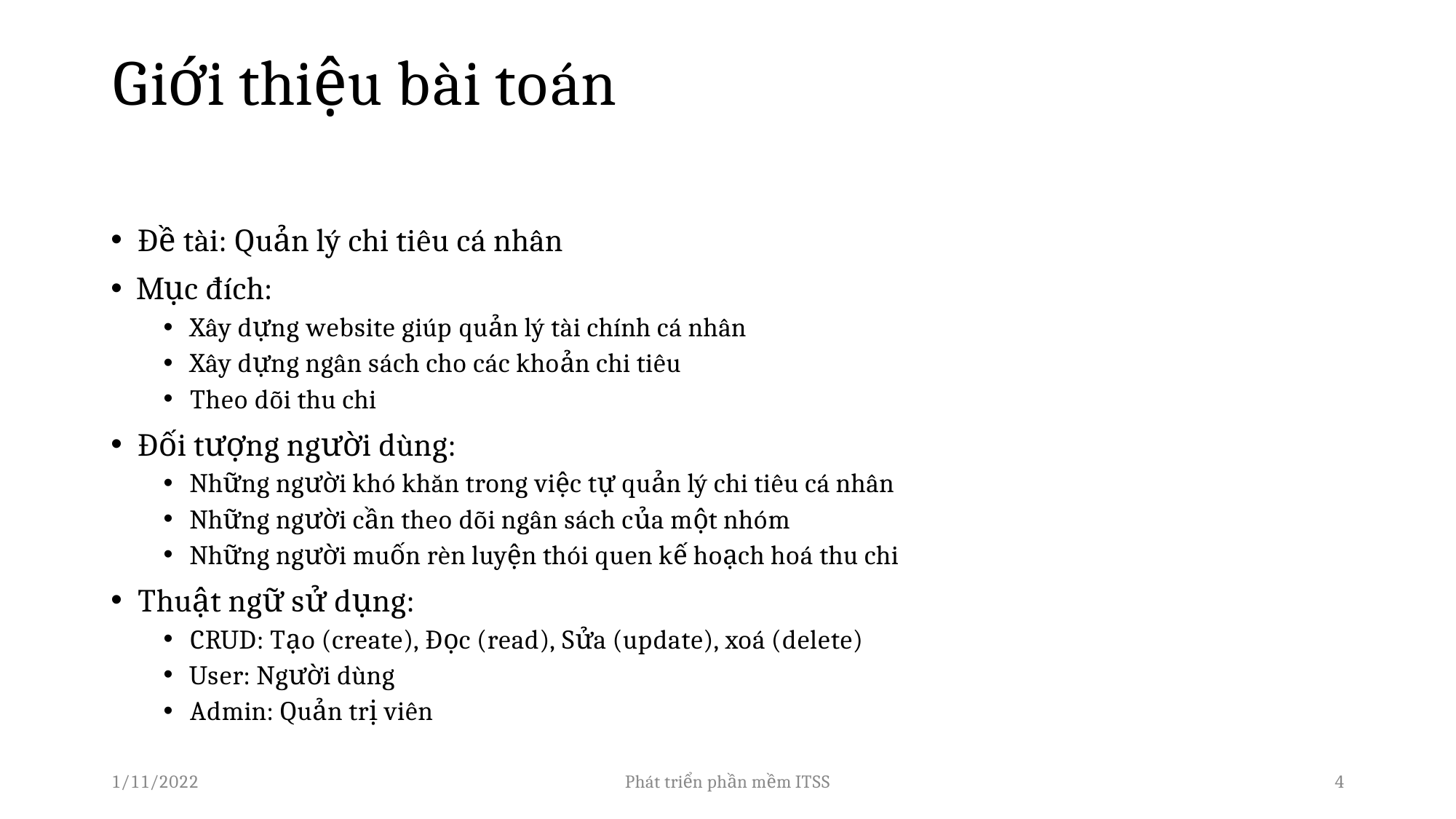

# Giới thiệu bài toán
Đề tài: Quản lý chi tiêu cá nhân
Mục đích:
Xây dựng website giúp quản lý tài chính cá nhân
Xây dựng ngân sách cho các khoản chi tiêu
Theo dõi thu chi
Đối tượng người dùng:
Những người khó khăn trong việc tự quản lý chi tiêu cá nhân
Những người cần theo dõi ngân sách của một nhóm
Những người muốn rèn luyện thói quen kế hoạch hoá thu chi
Thuật ngữ sử dụng:
CRUD: Tạo (create), Đọc (read), Sửa (update), xoá (delete)
User: Người dùng
Admin: Quản trị viên
1/11/2022
Phát triển phần mềm ITSS
4